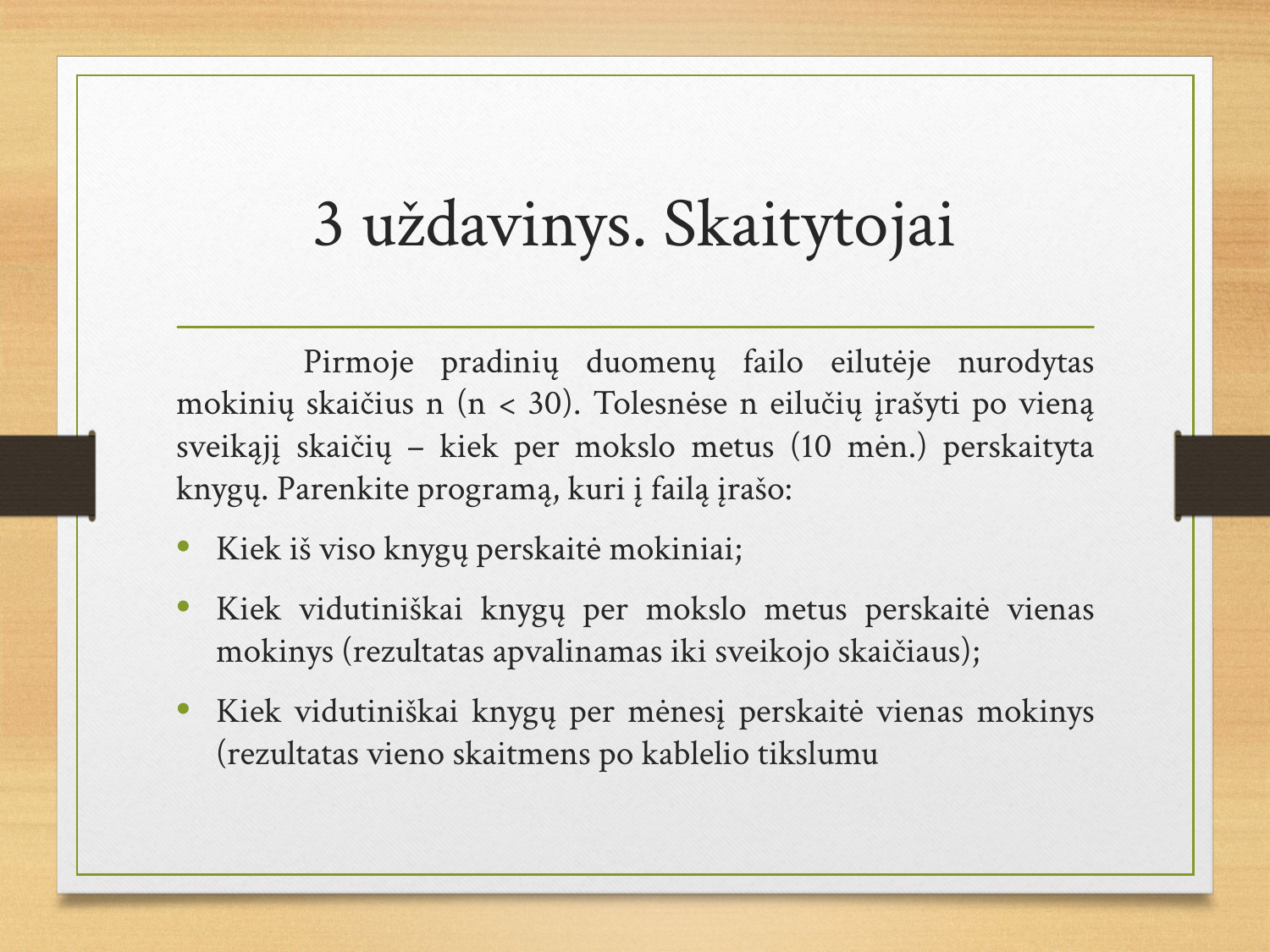

# 3 uždavinys. Skaitytojai
	Pirmoje pradinių duomenų failo eilutėje nurodytas mokinių skaičius n (n < 30). Tolesnėse n eilučių įrašyti po vieną sveikąjį skaičių – kiek per mokslo metus (10 mėn.) perskaityta knygų. Parenkite programą, kuri į failą įrašo:
Kiek iš viso knygų perskaitė mokiniai;
Kiek vidutiniškai knygų per mokslo metus perskaitė vienas mokinys (rezultatas apvalinamas iki sveikojo skaičiaus);
Kiek vidutiniškai knygų per mėnesį perskaitė vienas mokinys (rezultatas vieno skaitmens po kablelio tikslumu